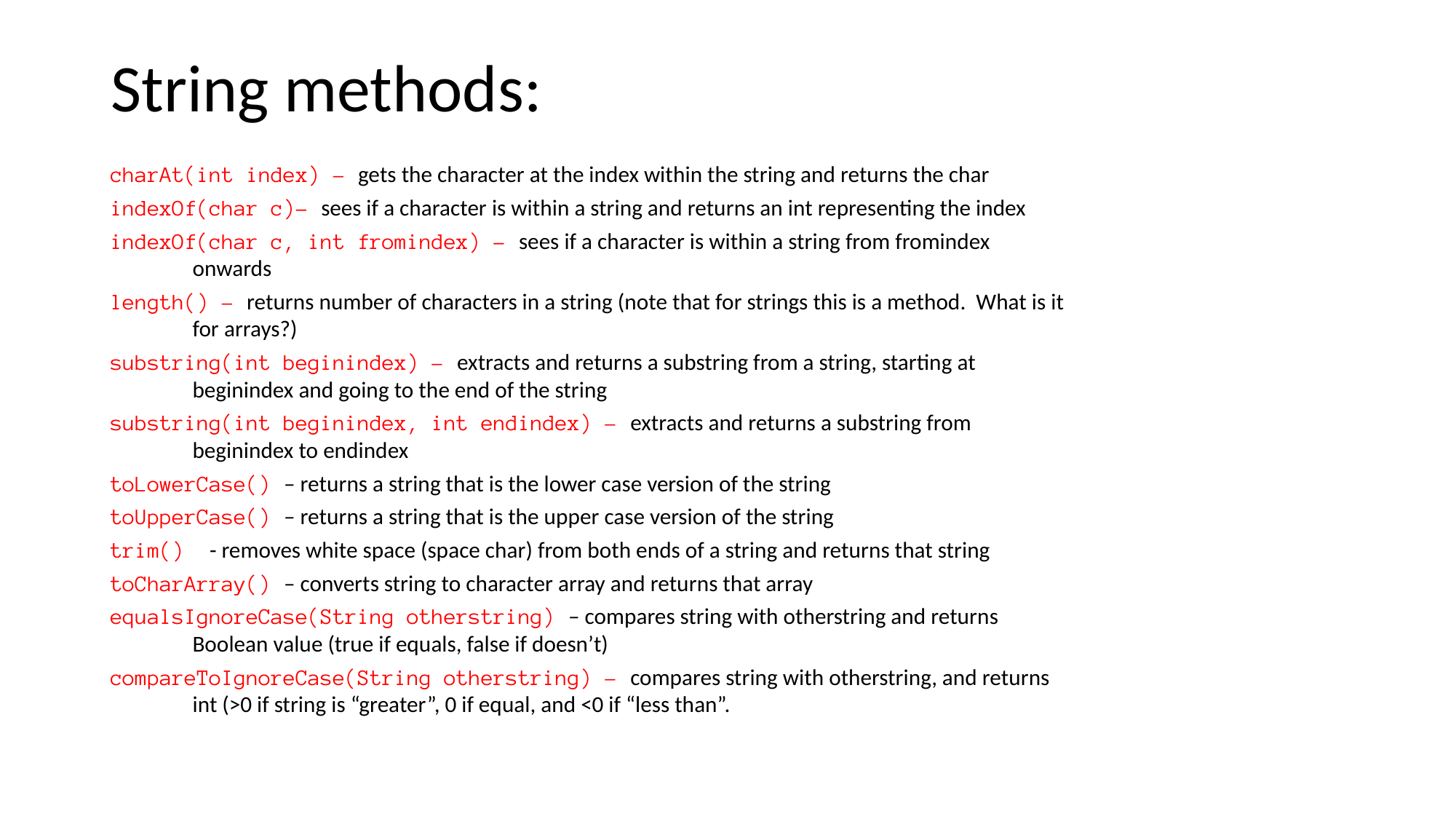

# String methods:
charAt(int index) – gets the character at the index within the string and returns the char
indexOf(char c)- sees if a character is within a string and returns an int representing the index
indexOf(char c, int fromindex) - sees if a character is within a string from fromindex onwards
length() – returns number of characters in a string (note that for strings this is a method.  What is it for arrays?)
substring(int beginindex) – extracts and returns a substring from a string, starting at beginindex and going to the end of the string
substring(int beginindex, int endindex) – extracts and returns a substring from beginindex to endindex
toLowerCase() – returns a string that is the lower case version of the string
toUpperCase() – returns a string that is the upper case version of the string
trim()  - removes white space (space char) from both ends of a string and returns that string
toCharArray() – converts string to character array and returns that array
equalsIgnoreCase(String otherstring) – compares string with otherstring and returns Boolean value (true if equals, false if doesn’t)
compareToIgnoreCase(String otherstring) – compares string with otherstring, and returns int (>0 if string is “greater”, 0 if equal, and <0 if “less than”.